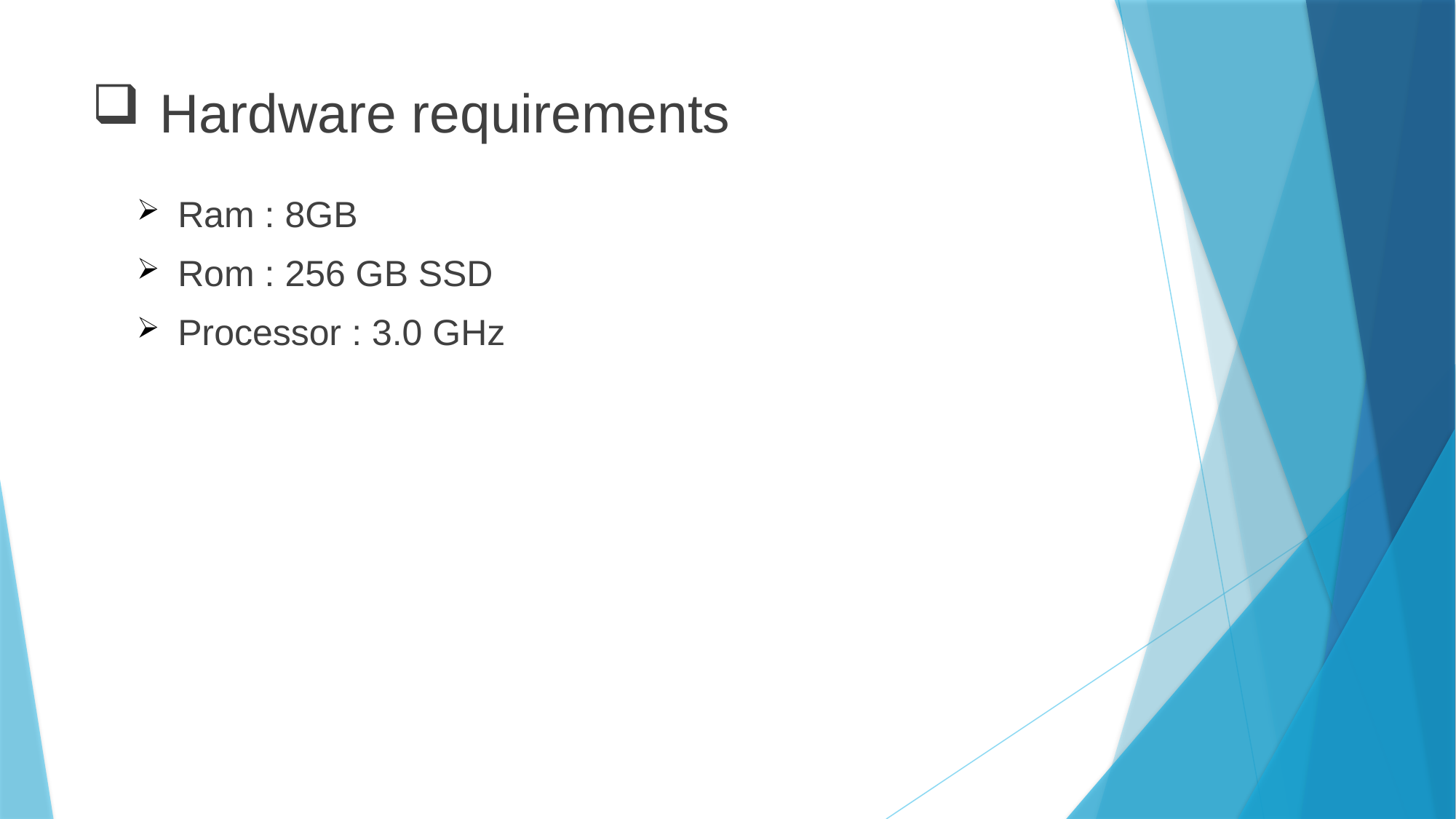

# Hardware requirements
Ram : 8GB
Rom : 256 GB SSD
Processor : 3.0 GHz